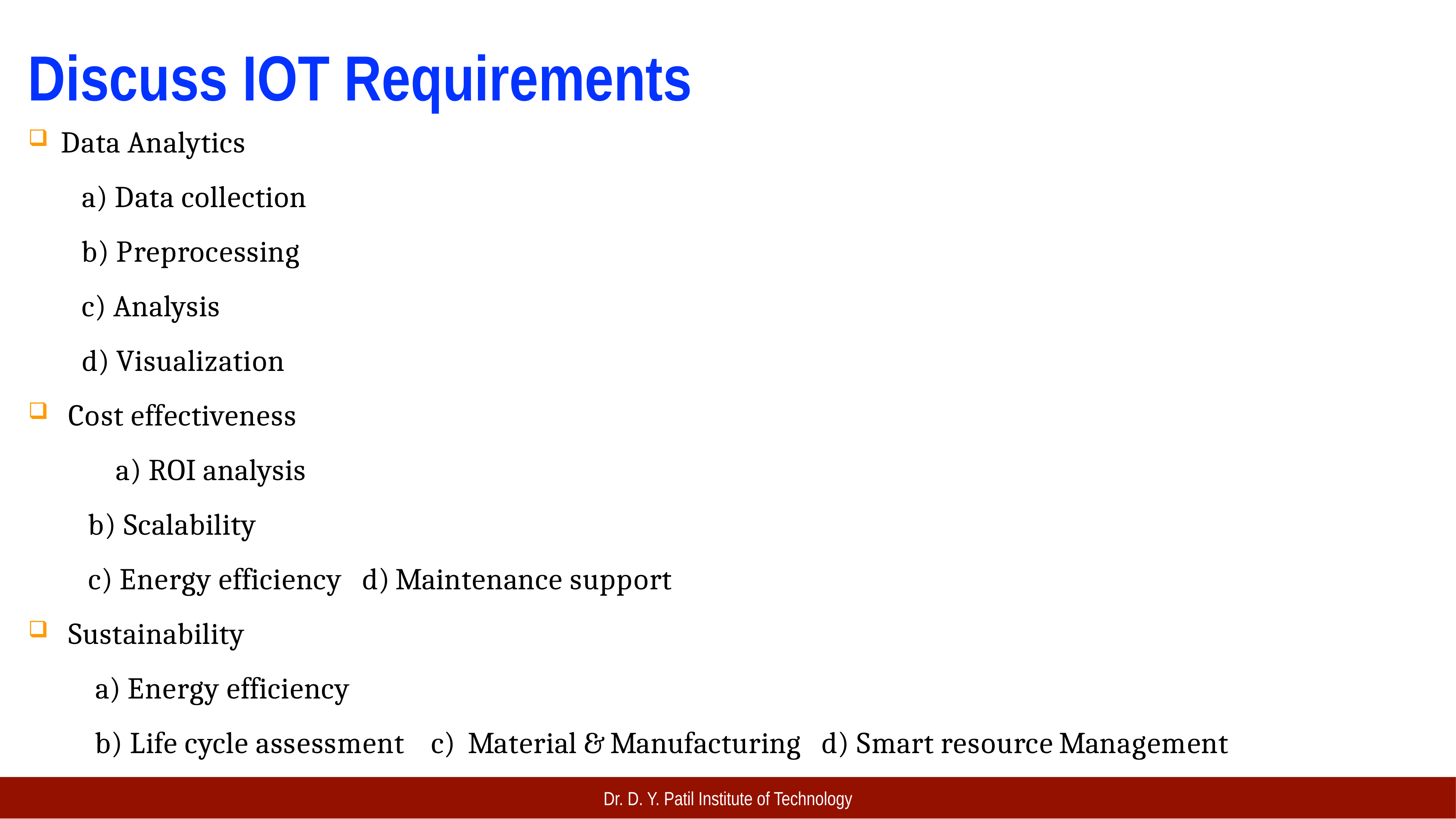

Discuss IOT Requirements
Data Analytics
        a) Data collection
        b) Preprocessing
        c) Analysis
        d) Visualization
 Cost effectiveness
 		a) ROI analysis
         b) Scalability
         c) Energy efficiency   d) Maintenance support
 Sustainability
          a) Energy efficiency
          b) Life cycle assessment    c)  Material & Manufacturing   d) Smart resource Management